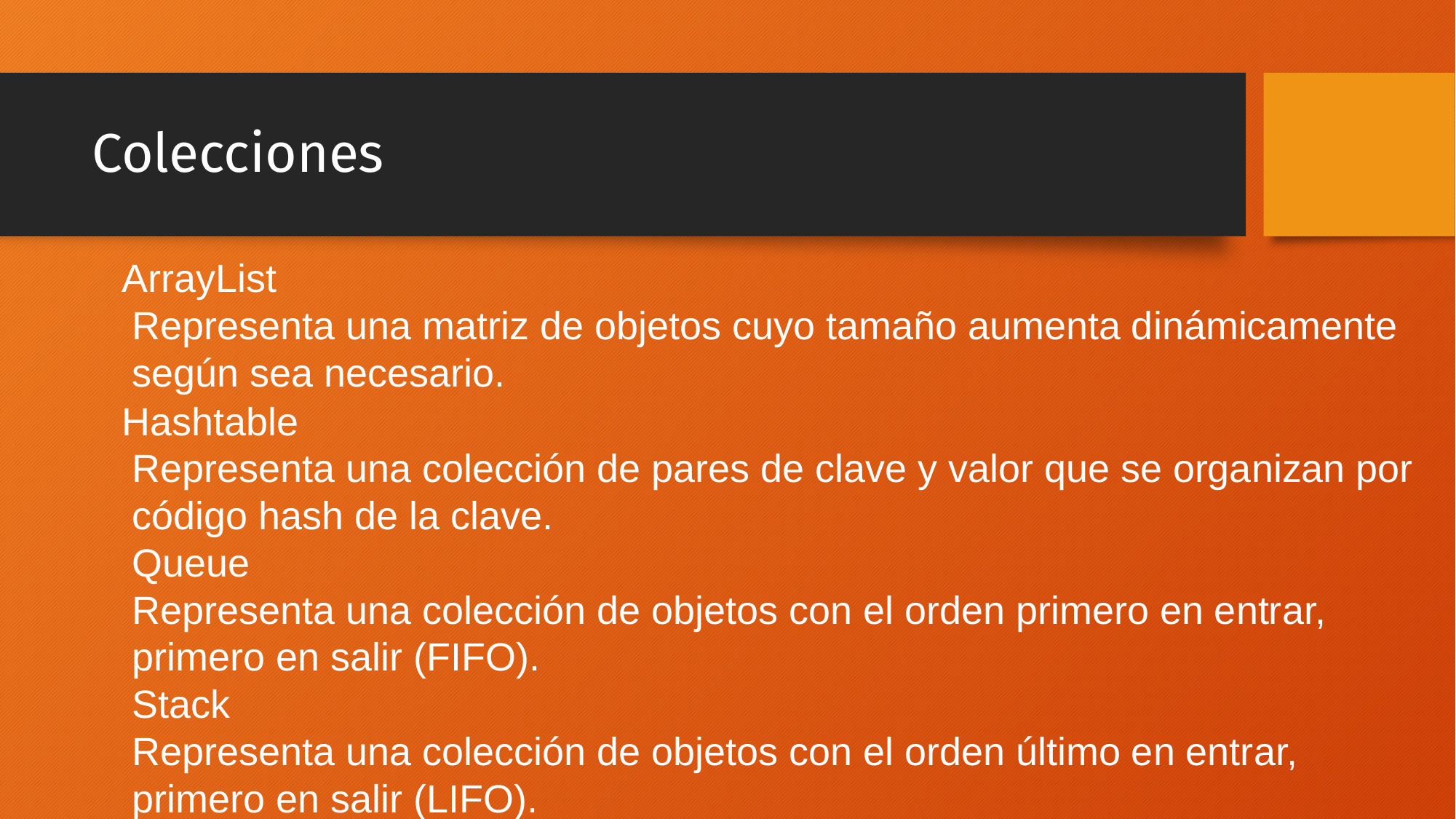

# Colecciones
ArrayList
Representa una matriz de objetos cuyo tamaño aumenta dinámicamente según sea necesario.
Hashtable
Representa una colección de pares de clave y valor que se organizan por código hash de la clave.
Queue
Representa una colección de objetos con el orden primero en entrar, primero en salir (FIFO).
Stack
Representa una colección de objetos con el orden último en entrar, primero en salir (LIFO).